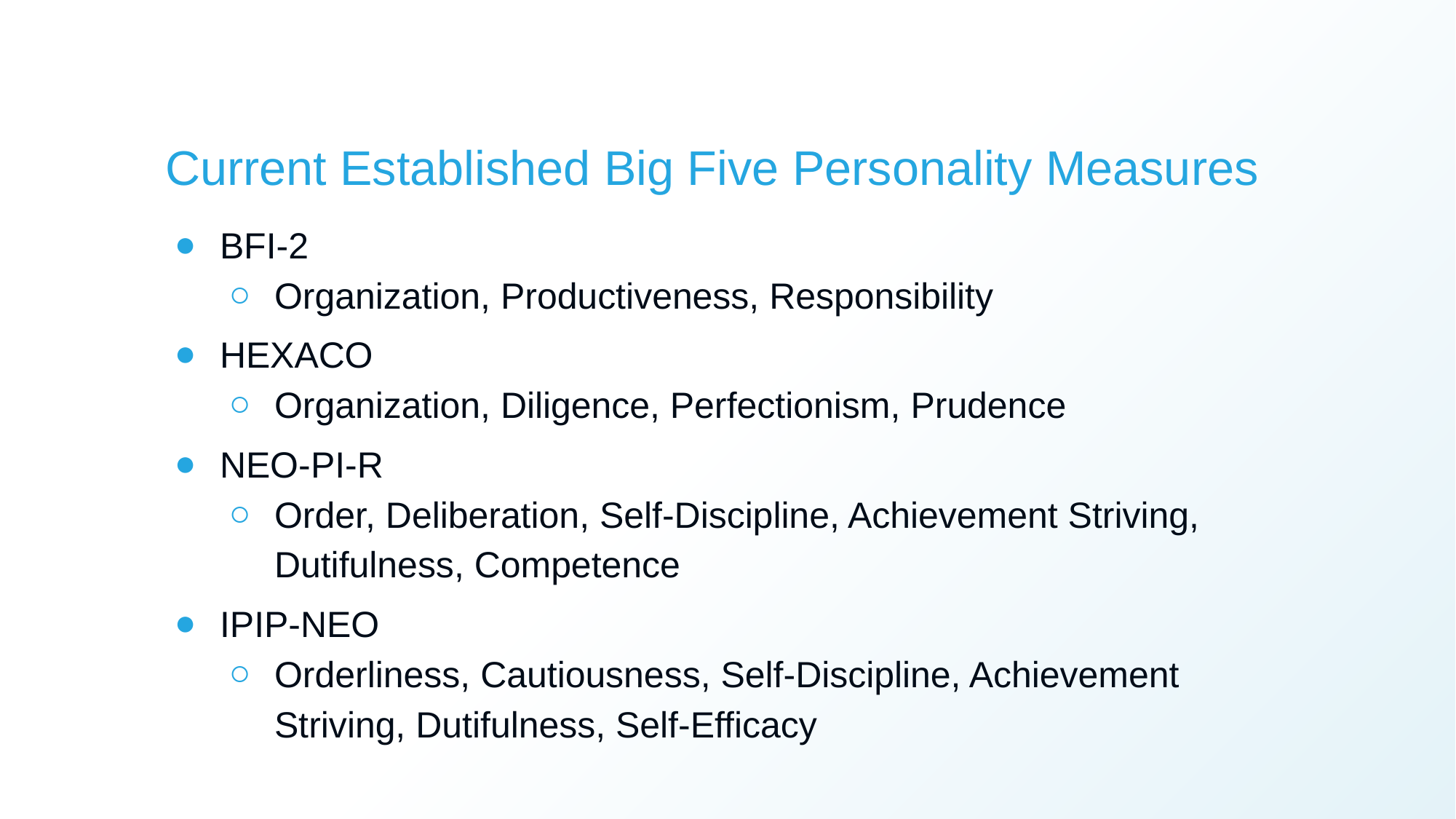

# Current Established Big Five Personality Measures
BFI-2
Organization, Productiveness, Responsibility
HEXACO
Organization, Diligence, Perfectionism, Prudence
NEO-PI-R
Order, Deliberation, Self-Discipline, Achievement Striving, Dutifulness, Competence
IPIP-NEO
Orderliness, Cautiousness, Self-Discipline, Achievement Striving, Dutifulness, Self-Efficacy